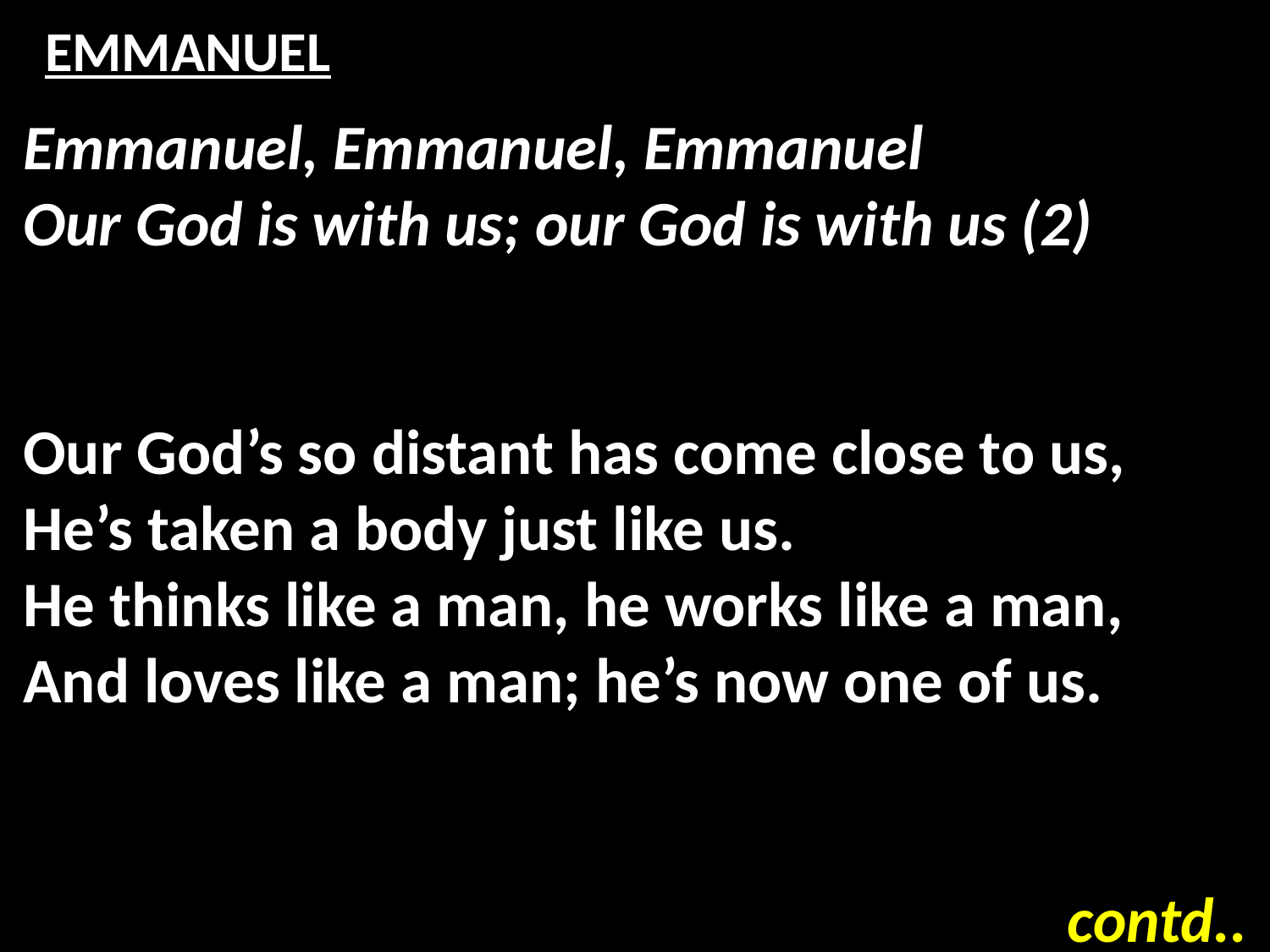

# EMMANUEL
Emmanuel, Emmanuel, Emmanuel
Our God is with us; our God is with us (2)

Our God’s so distant has come close to us,
He’s taken a body just like us.
He thinks like a man, he works like a man,
And loves like a man; he’s now one of us.
contd..